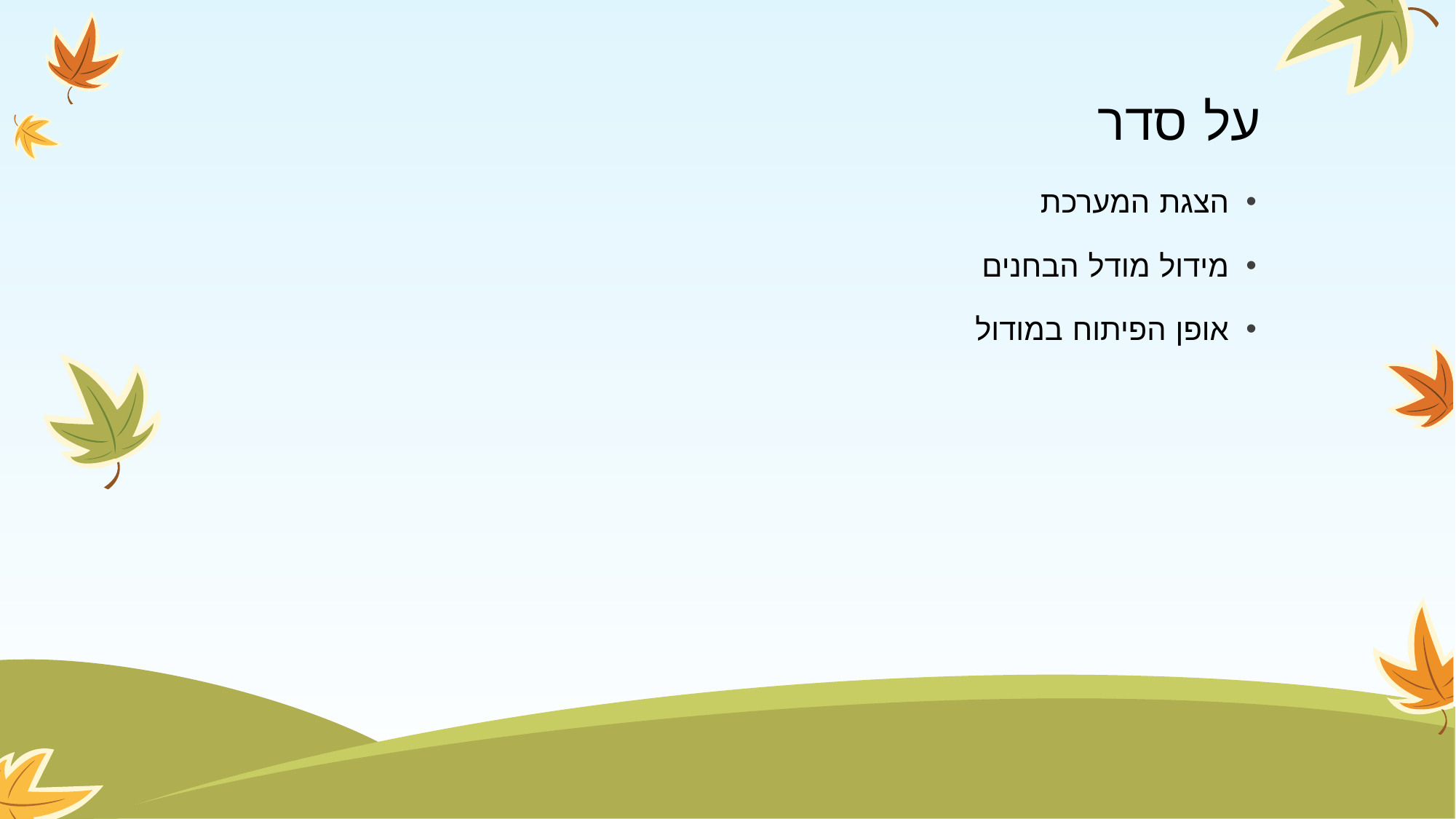

# על סדר
הצגת המערכת
מידול מודל הבחנים
אופן הפיתוח במודול